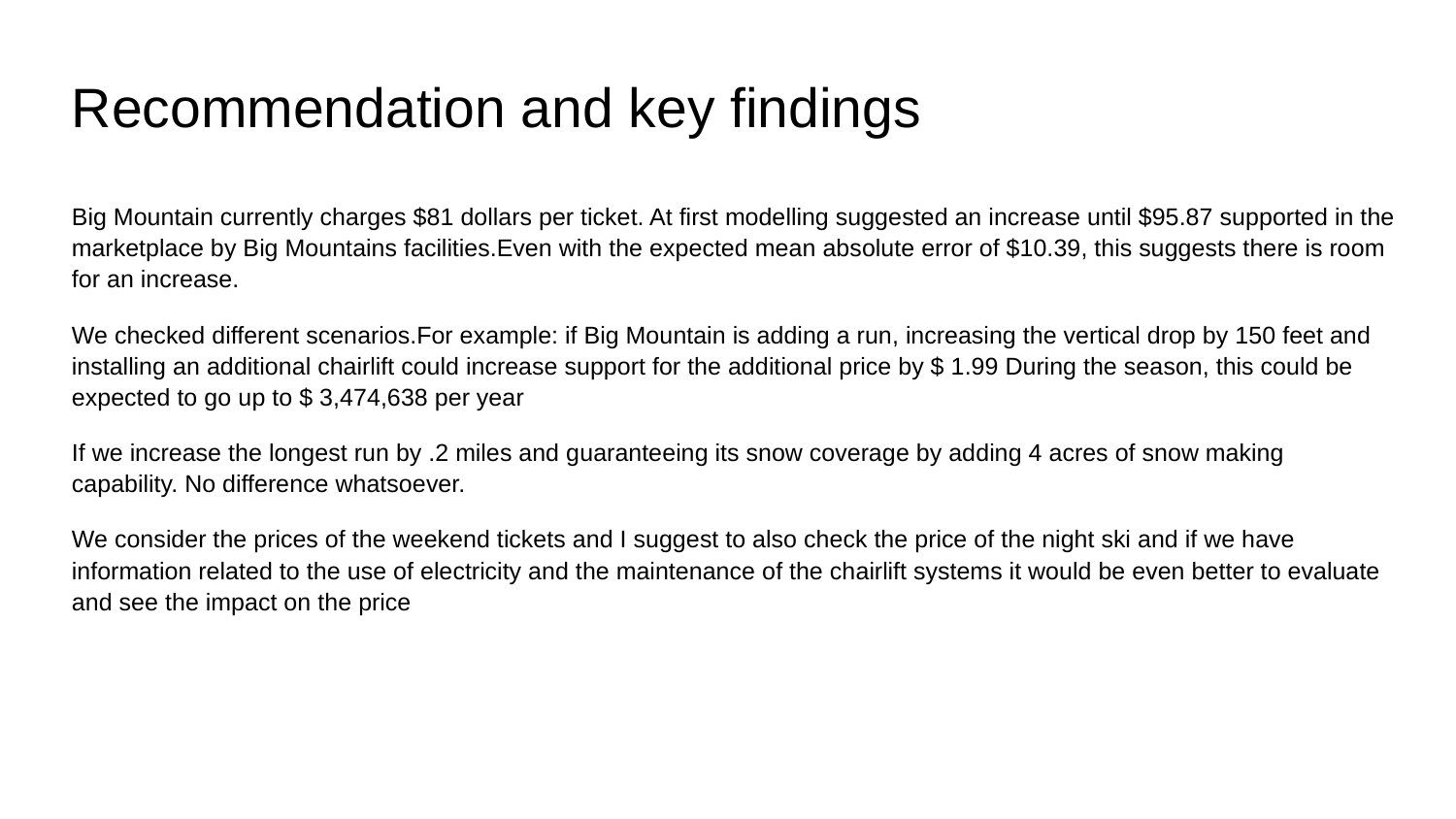

# Recommendation and key findings
Big Mountain currently charges $81 dollars per ticket. At first modelling suggested an increase until $95.87 supported in the marketplace by Big Mountains facilities.Even with the expected mean absolute error of $10.39, this suggests there is room for an increase.
We checked different scenarios.For example: if Big Mountain is adding a run, increasing the vertical drop by 150 feet and installing an additional chairlift could increase support for the additional price by $ 1.99 During the season, this could be expected to go up to $ 3,474,638 per year
If we increase the longest run by .2 miles and guaranteeing its snow coverage by adding 4 acres of snow making capability. No difference whatsoever.
We consider the prices of the weekend tickets and I suggest to also check the price of the night ski and if we have information related to the use of electricity and the maintenance of the chairlift systems it would be even better to evaluate and see the impact on the price